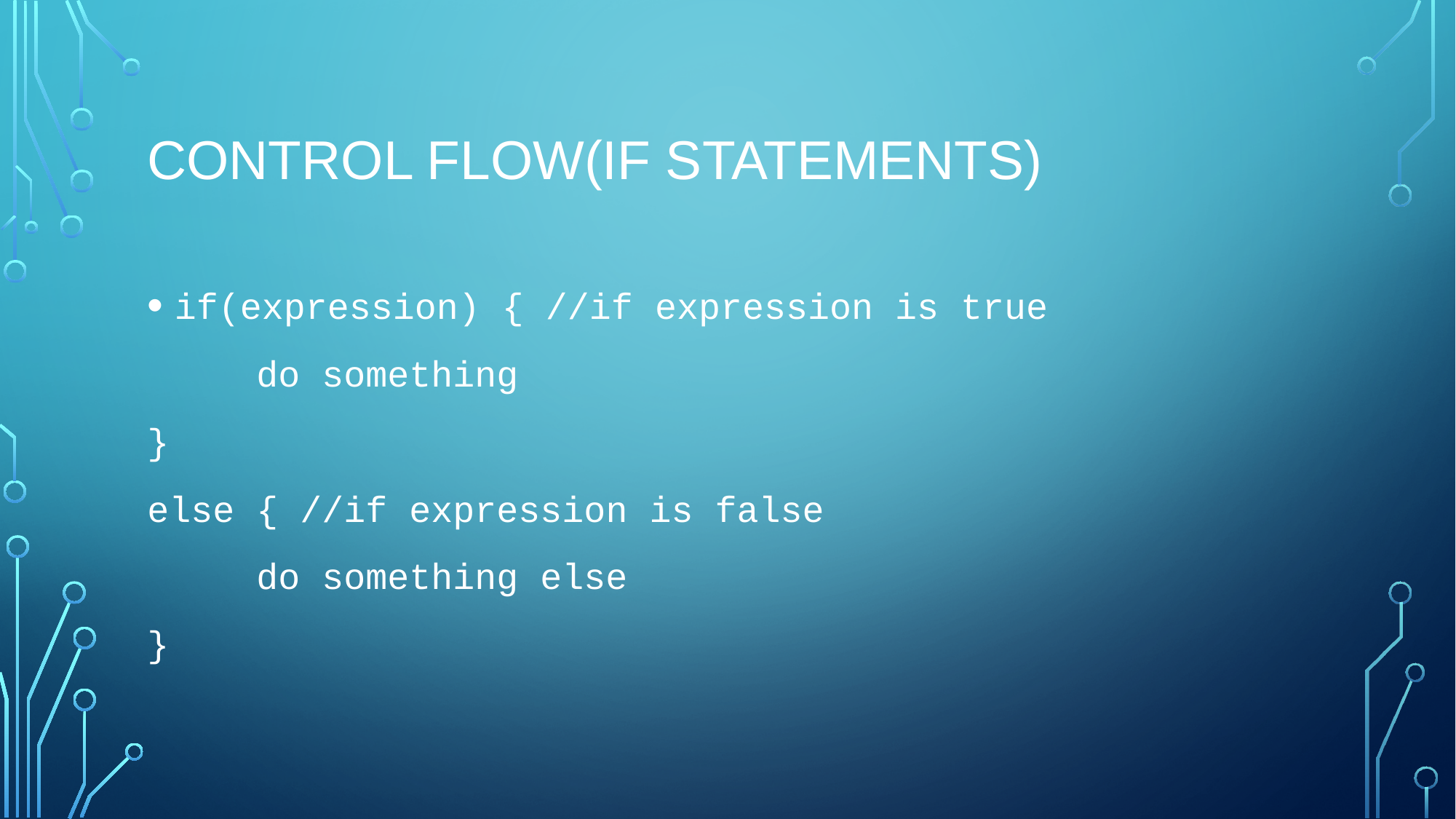

# Control Flow(if statements)
if(expression) { //if expression is true
	do something
}
else { //if expression is false
	do something else
}